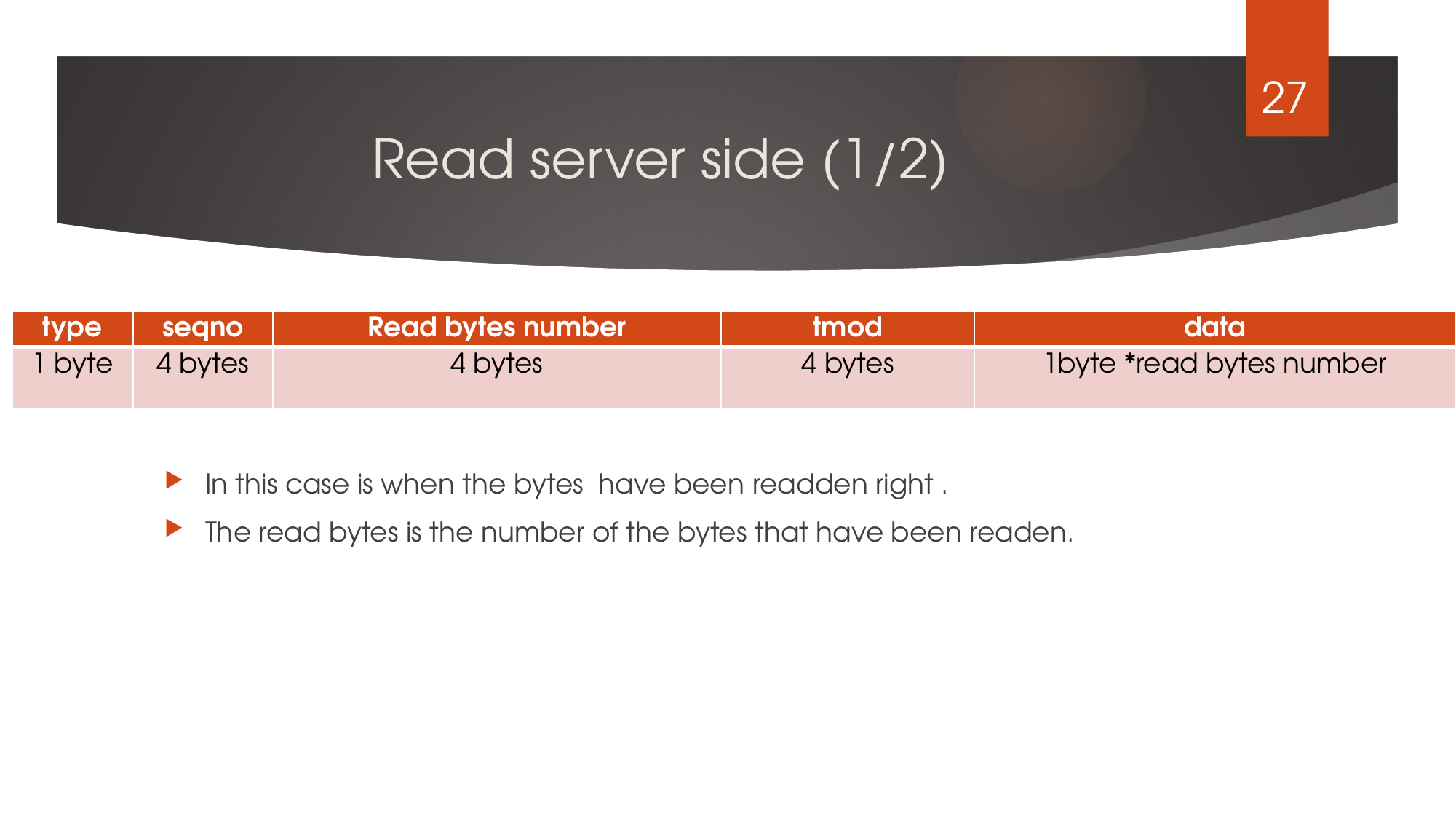

27
# Read server side (1/2)
| type | seqno | Read bytes number | tmod | data |
| --- | --- | --- | --- | --- |
| 1 byte | 4 bytes | 4 bytes | 4 bytes | 1byte \*read bytes number |
In this case is when the bytes  have been readden right .
The read bytes is the number of the bytes that have been readen.